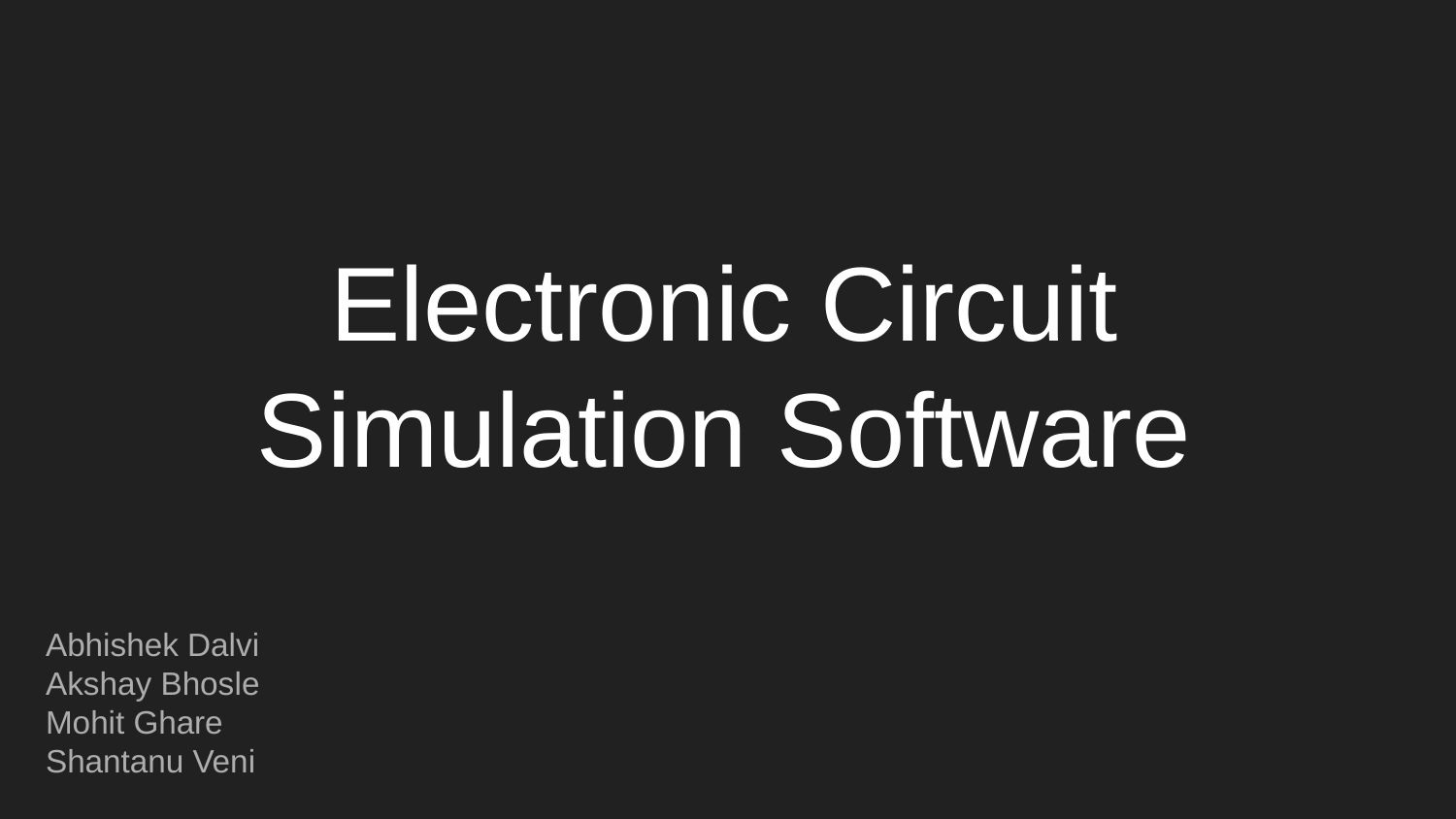

# Electronic Circuit Simulation Software

Abhishek Dalvi
Akshay Bhosle
Mohit Ghare
Shantanu Veni